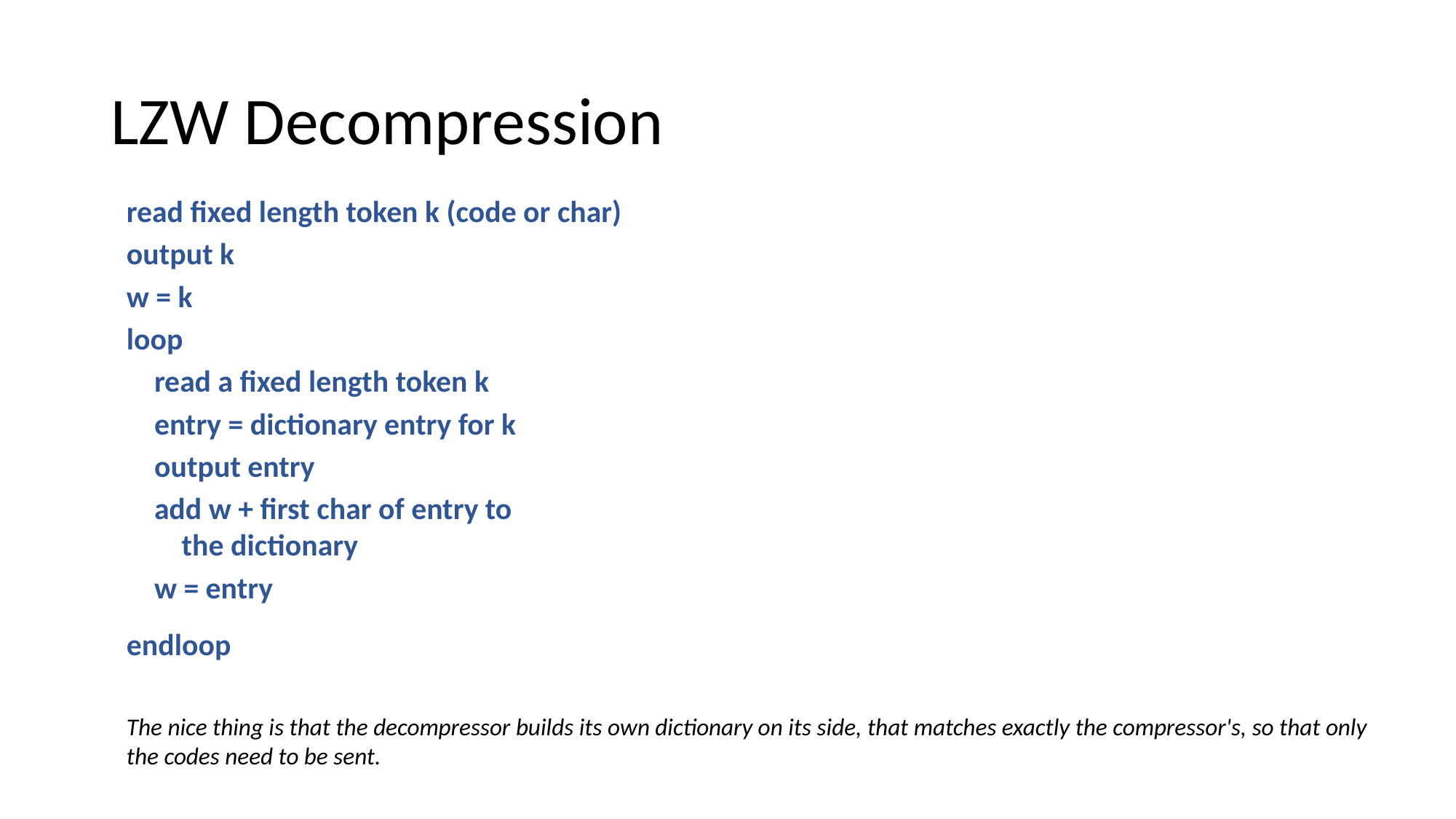

# LZW Decompression
	read fixed length token k (code or char)
	output k
	w = k
	loop
	    read a fixed length token k
	    entry = dictionary entry for k
	    output entry
	    add w + first char of entry to
        the dictionary
	    w = entry
	endloop

	The nice thing is that the decompressor builds its own dictionary on its side, that matches exactly the compressor's, so that only the codes need to be sent.